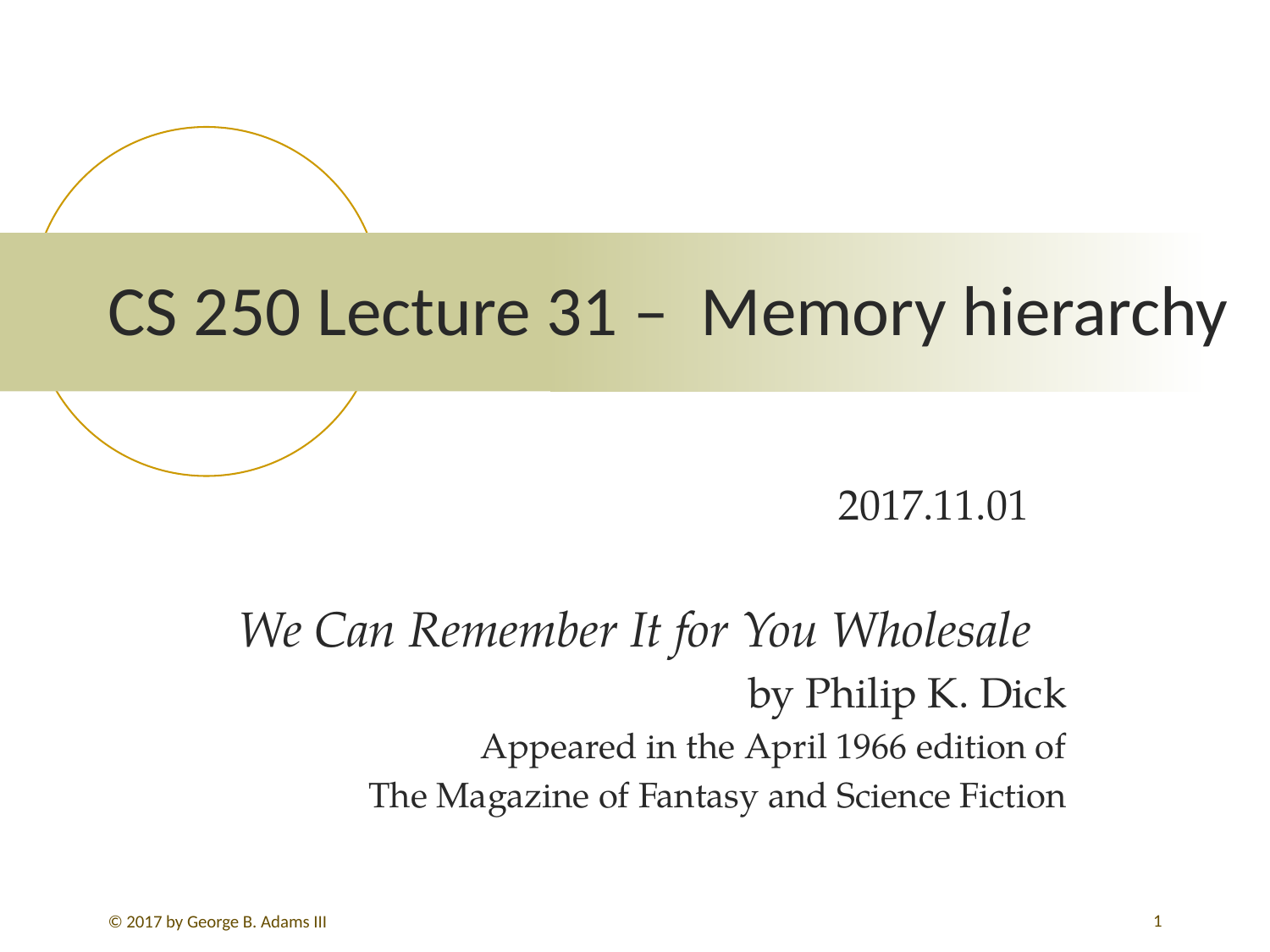

# CS 250 Lecture 31 –  Memory hierarchy
					2017.11.01

We Can Remember It for You Wholesale
by Philip K. Dick
Appeared in the April 1966 edition of
The Magazine of Fantasy and Science Fiction

1
© 2017 by George B. Adams III